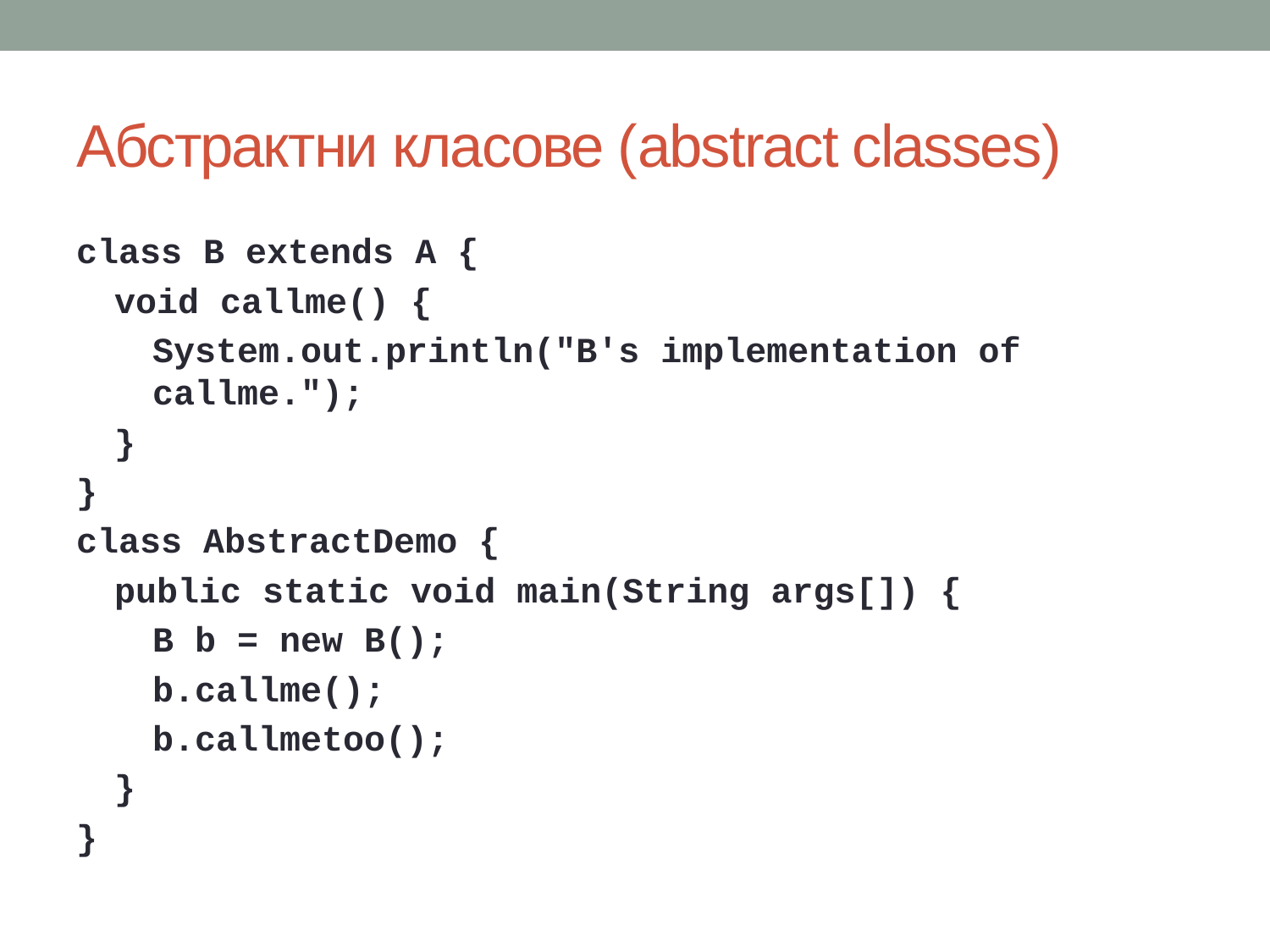

# Абстрактни класове (abstract classes)
class B extends A {
void callme() {
System.out.println("B's implementation of callme.");
}
}
class AbstractDemo {
public static void main(String args[]) {
B b = new B();
b.callme();
b.callmetoo();
}
}